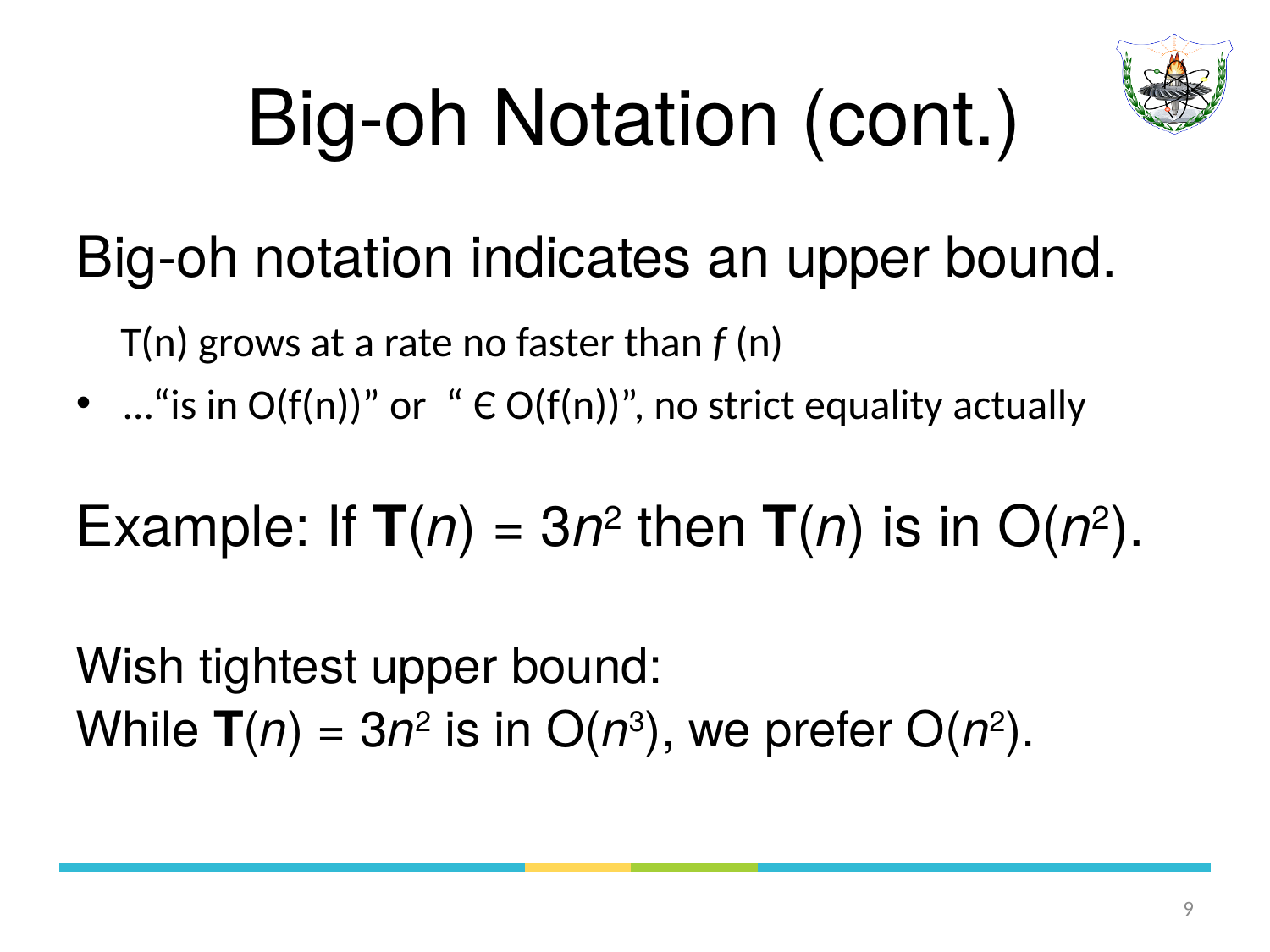

# Big-oh Notation (cont.)
Big-oh notation indicates an upper bound.
  T(n) grows at a rate no faster than f (n)
…“is in O(f(n))” or  “ Є O(f(n))”, no strict equality actually

Example: If T(n) = 3n2 then T(n) is in O(n2).

Wish tightest upper bound:
While T(n) = 3n2 is in O(n3), we prefer O(n2).
9